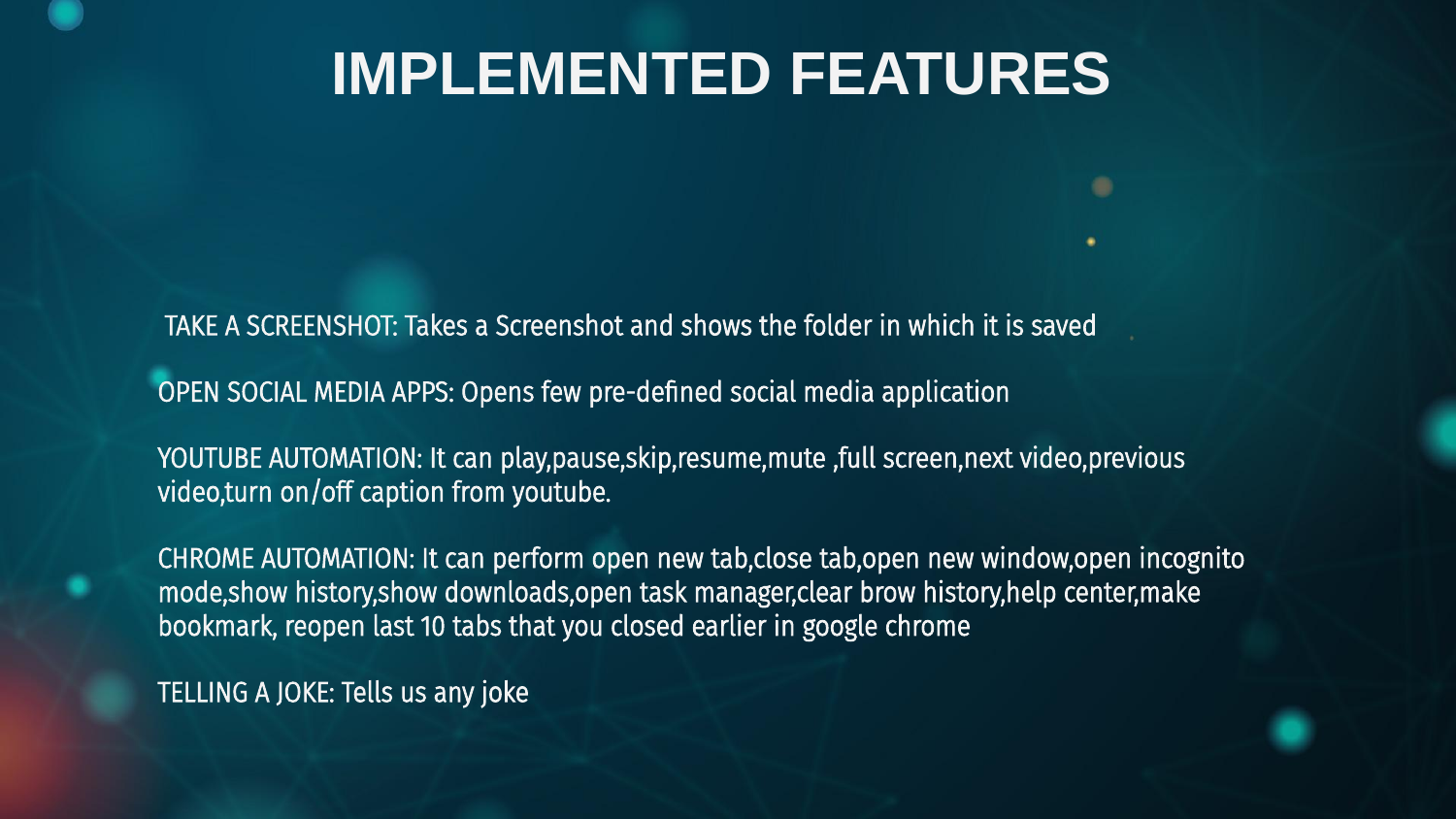

IMPLEMENTED FEATURES
 TAKE A SCREENSHOT: Takes a Screenshot and shows the folder in which it is saved
OPEN SOCIAL MEDIA APPS: Opens few pre-defined social media application
YOUTUBE AUTOMATION: It can play,pause,skip,resume,mute ,full screen,next video,previous video,turn on/off caption from youtube.
CHROME AUTOMATION: It can perform open new tab,close tab,open new window,open incognito mode,show history,show downloads,open task manager,clear brow history,help center,make bookmark, reopen last 10 tabs that you closed earlier in google chrome
TELLING A JOKE: Tells us any joke